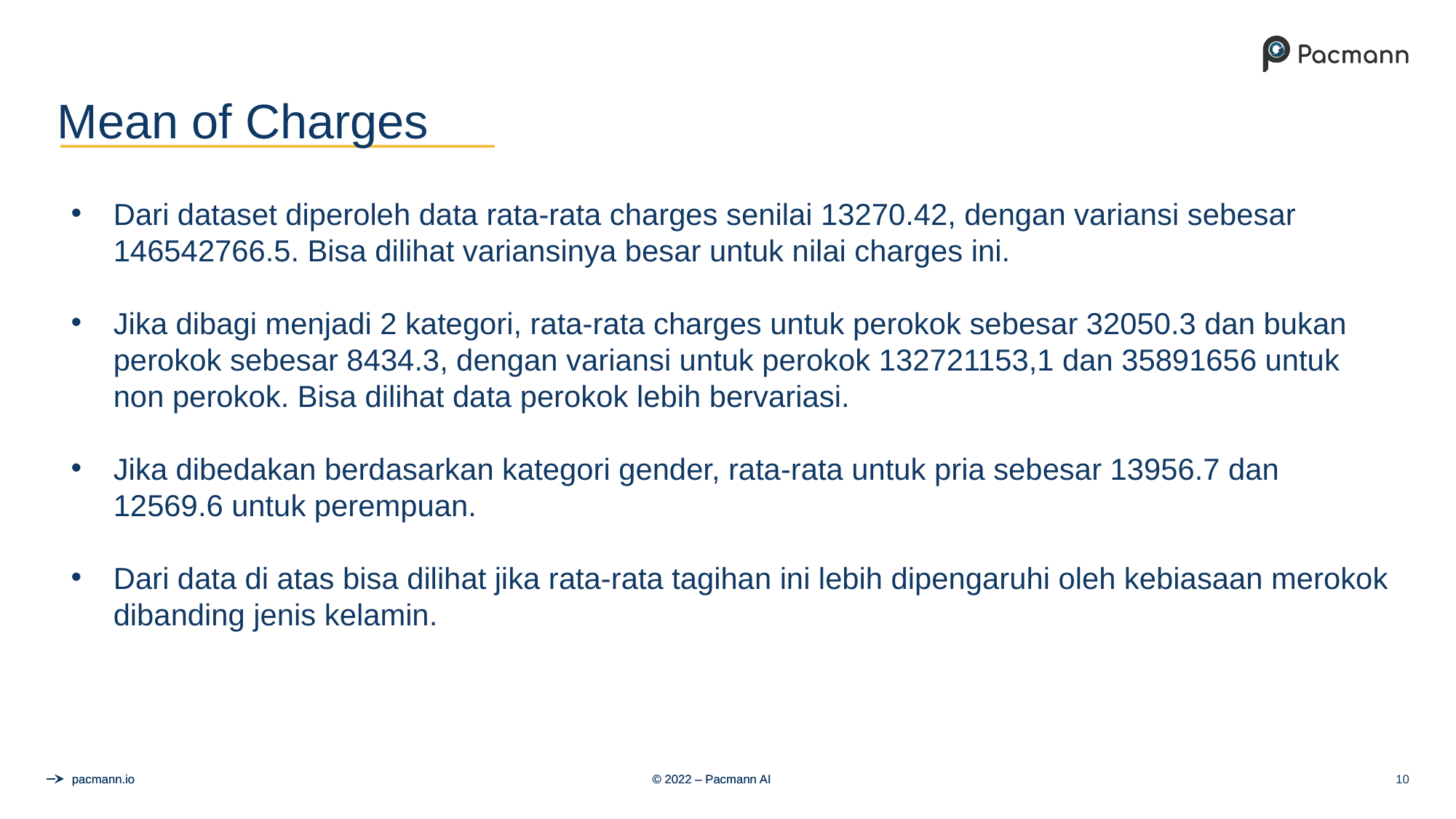

# Mean of Charges
Dari dataset diperoleh data rata-rata charges senilai 13270.42, dengan variansi sebesar 146542766.5. Bisa dilihat variansinya besar untuk nilai charges ini.

Jika dibagi menjadi 2 kategori, rata-rata charges untuk perokok sebesar 32050.3 dan bukan perokok sebesar 8434.3, dengan variansi untuk perokok 132721153,1 dan 35891656 untuk non perokok. Bisa dilihat data perokok lebih bervariasi.

Jika dibedakan berdasarkan kategori gender, rata-rata untuk pria sebesar 13956.7 dan 12569.6 untuk perempuan.

Dari data di atas bisa dilihat jika rata-rata tagihan ini lebih dipengaruhi oleh kebiasaan merokok dibanding jenis kelamin.